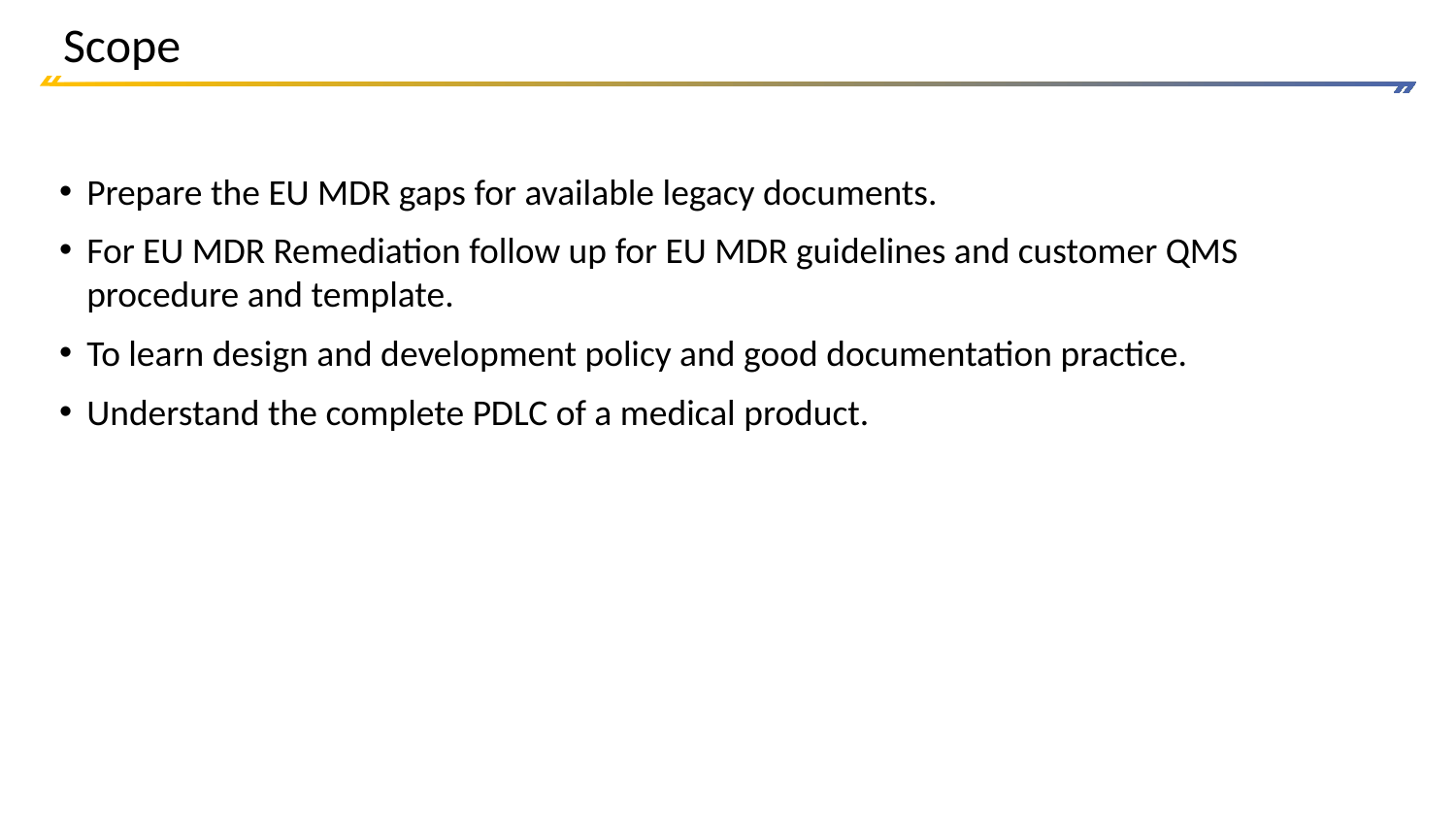

# Scope
Prepare the EU MDR gaps for available legacy documents.
For EU MDR Remediation follow up for EU MDR guidelines and customer QMS procedure and template.
To learn design and development policy and good documentation practice.
Understand the complete PDLC of a medical product.